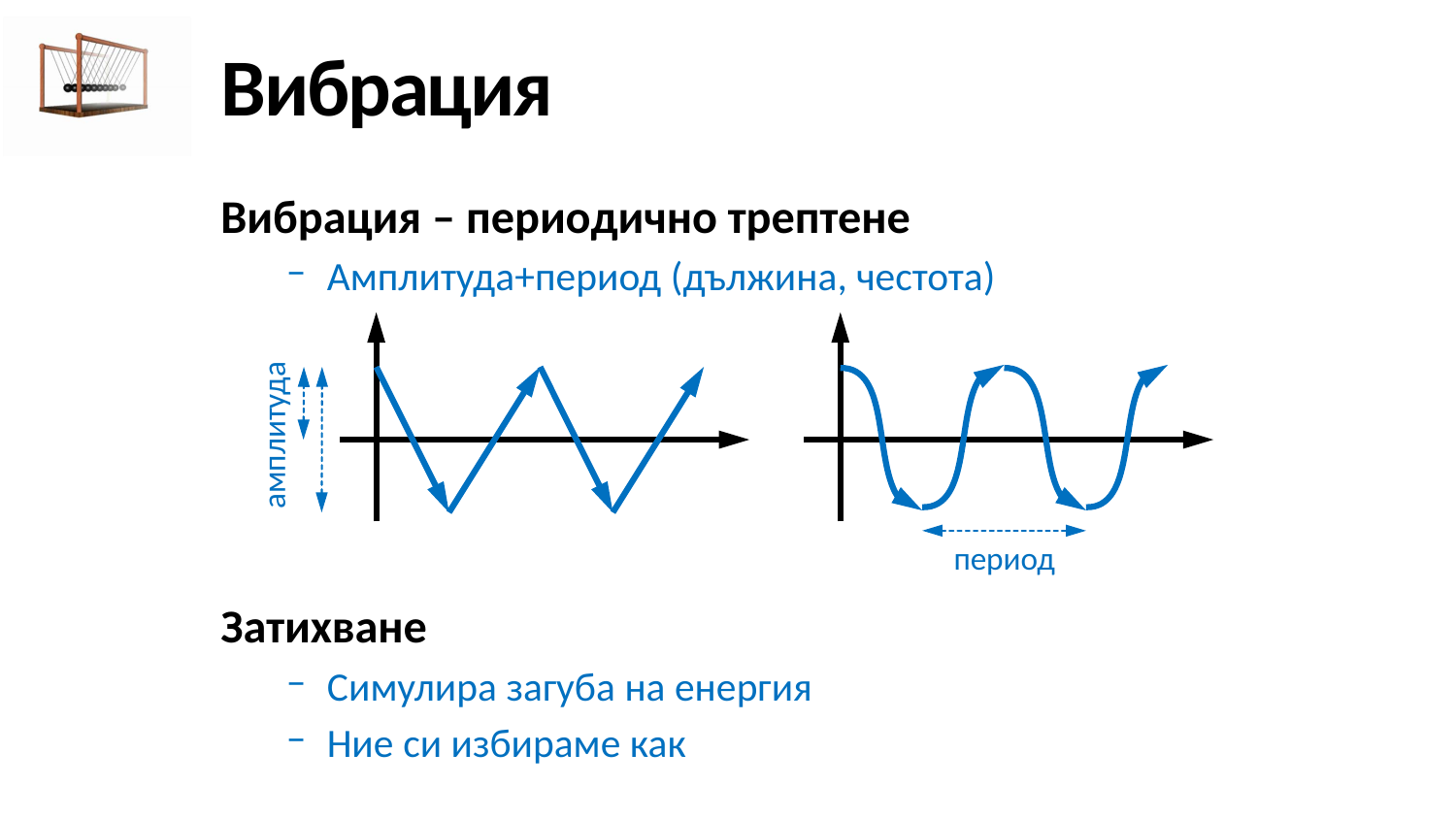

# Вибрация
Вибрация – периодично трептене
Амплитуда+период (дължина, честота)

Затихване
Симулира загуба на енергия
Ние си избираме как

амплитуда
период